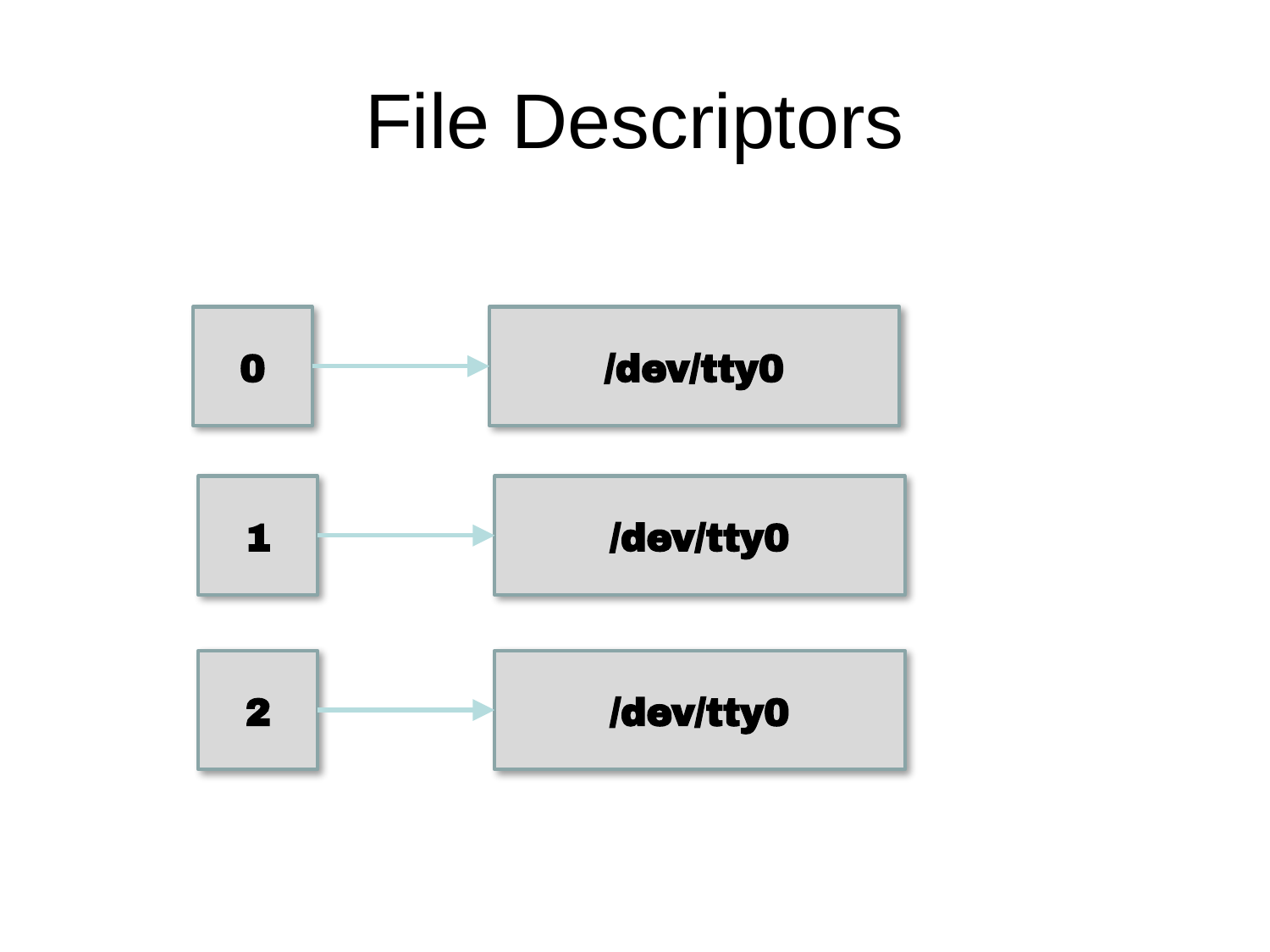

# File Descriptors
0
/dev/tty0
1
/dev/tty0
2
/dev/tty0